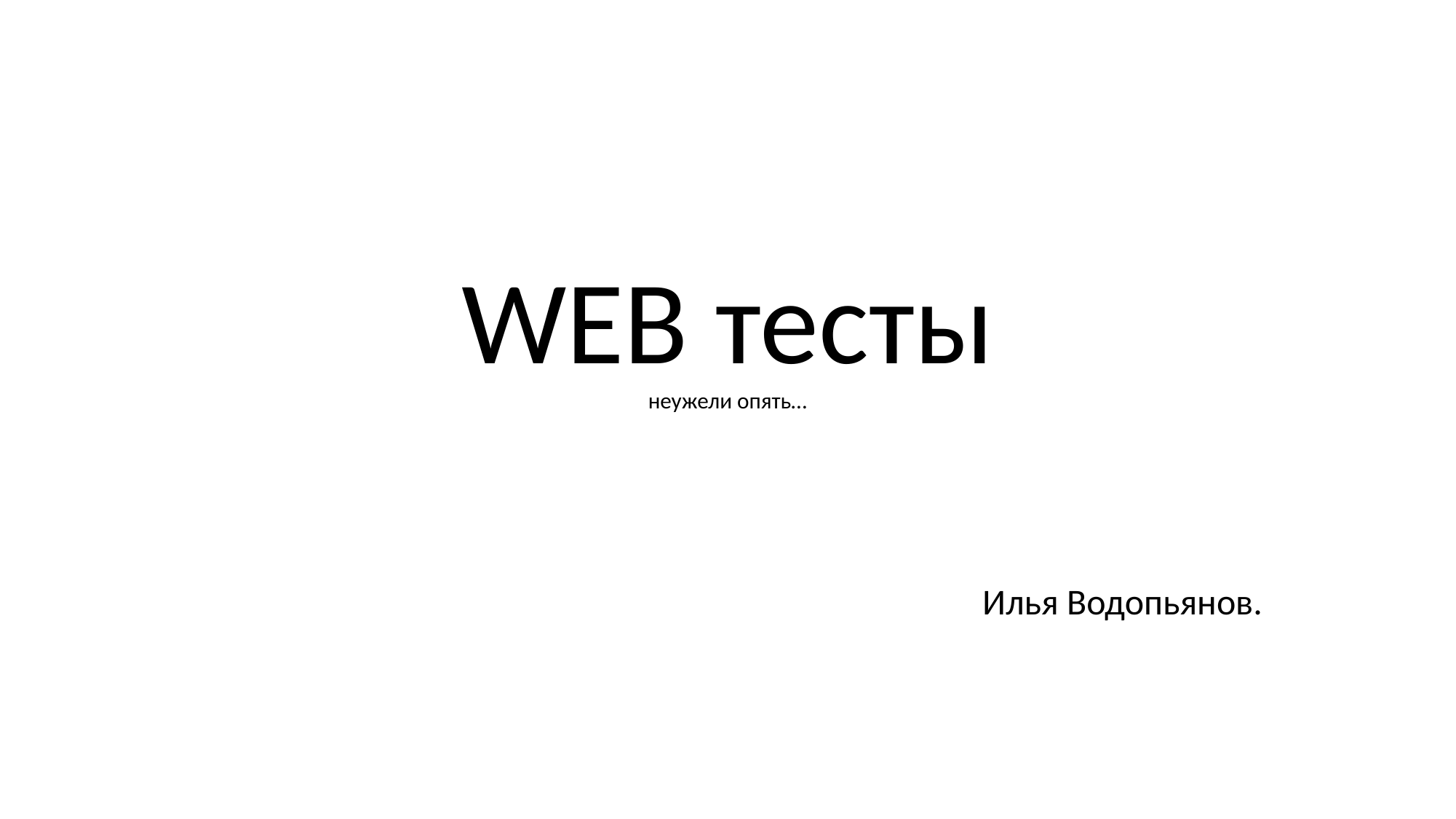

# WEB тесты неужели опять…
Илья Водопьянов.